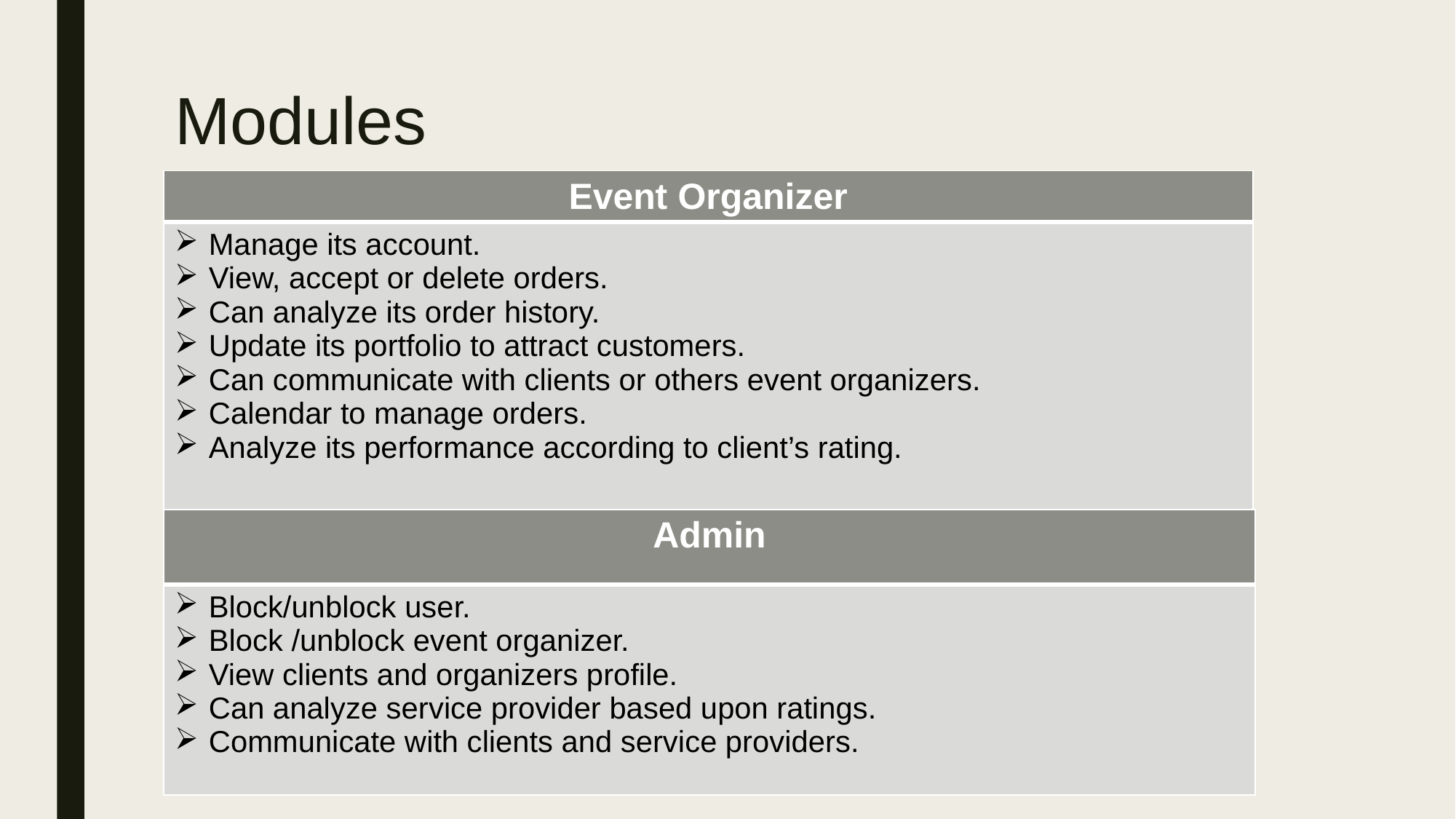

# Modules
| Event Organizer |
| --- |
| Manage its account. View, accept or delete orders. Can analyze its order history. Update its portfolio to attract customers. Can communicate with clients or others event organizers. Calendar to manage orders. Analyze its performance according to client’s rating. |
| Admin |
| --- |
| Block/unblock user. Block /unblock event organizer. View clients and organizers profile. Can analyze service provider based upon ratings. Communicate with clients and service providers. |